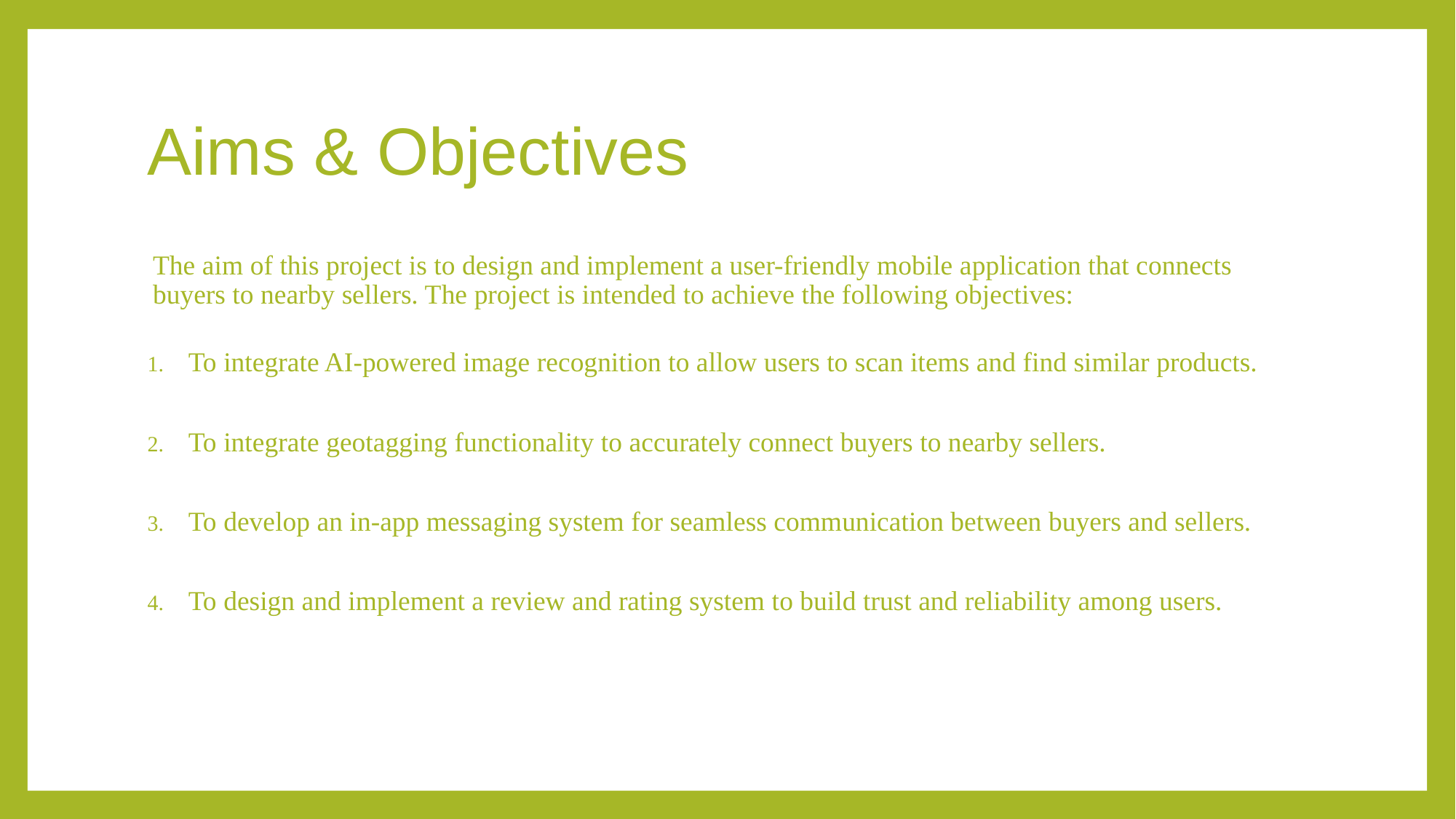

# Aims & Objectives
The aim of this project is to design and implement a user-friendly mobile application that connects buyers to nearby sellers. The project is intended to achieve the following objectives:
To integrate AI-powered image recognition to allow users to scan items and find similar products.
To integrate geotagging functionality to accurately connect buyers to nearby sellers.
To develop an in-app messaging system for seamless communication between buyers and sellers.
To design and implement a review and rating system to build trust and reliability among users.